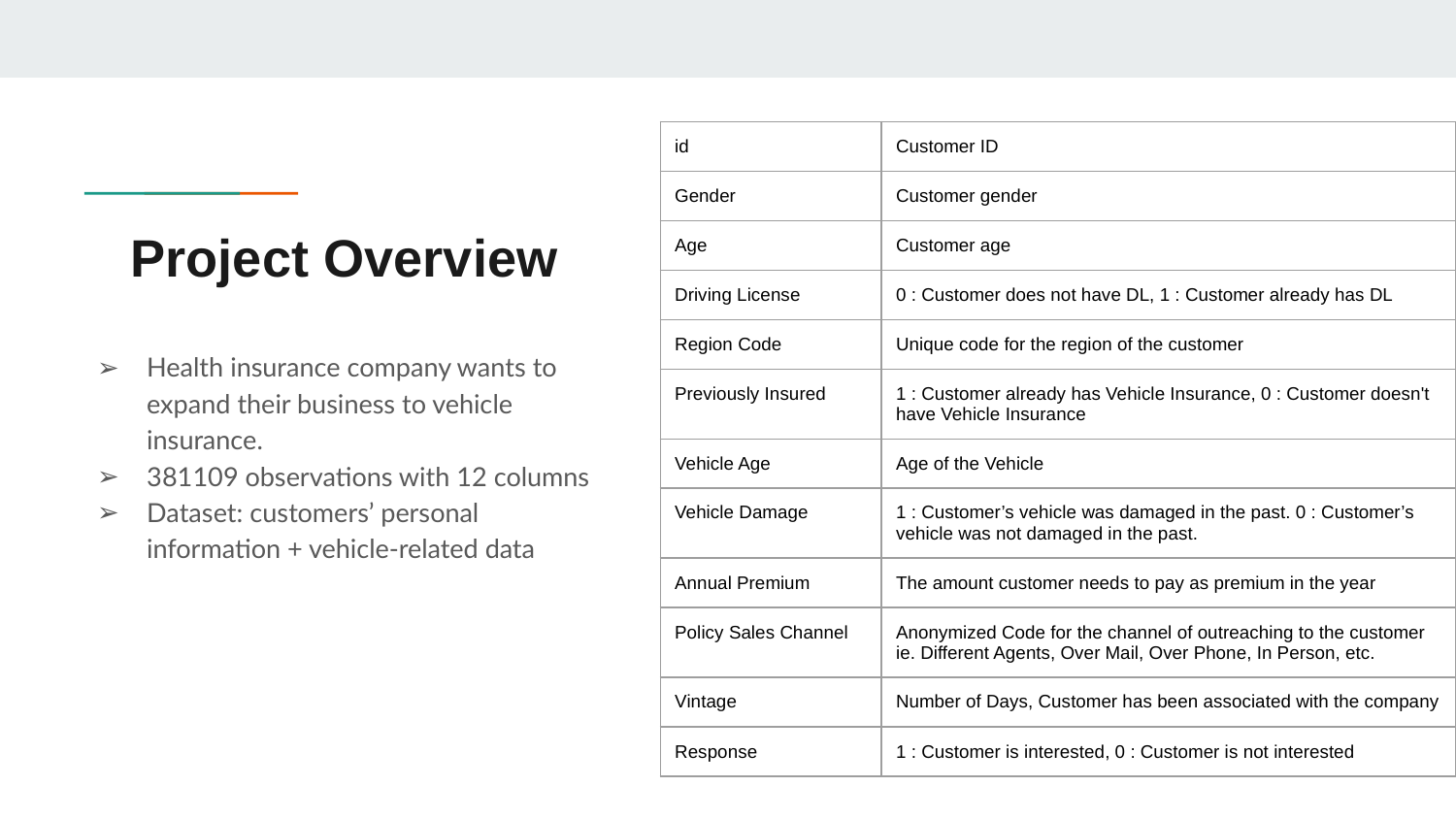

| id | Customer ID |
| --- | --- |
| Gender | Customer gender |
| Age | Customer age |
| Driving License | 0 : Customer does not have DL, 1 : Customer already has DL |
| Region Code | Unique code for the region of the customer |
| Previously Insured | 1 : Customer already has Vehicle Insurance, 0 : Customer doesn't have Vehicle Insurance |
| Vehicle Age | Age of the Vehicle |
| Vehicle Damage | 1 : Customer’s vehicle was damaged in the past. 0 : Customer’s vehicle was not damaged in the past. |
| Annual Premium | The amount customer needs to pay as premium in the year |
| Policy Sales Channel | Anonymized Code for the channel of outreaching to the customer ie. Different Agents, Over Mail, Over Phone, In Person, etc. |
| Vintage | Number of Days, Customer has been associated with the company |
| Response | 1 : Customer is interested, 0 : Customer is not interested |
# Project Overview
Health insurance company wants to expand their business to vehicle insurance.
381109 observations with 12 columns
Dataset: customers’ personal information + vehicle-related data